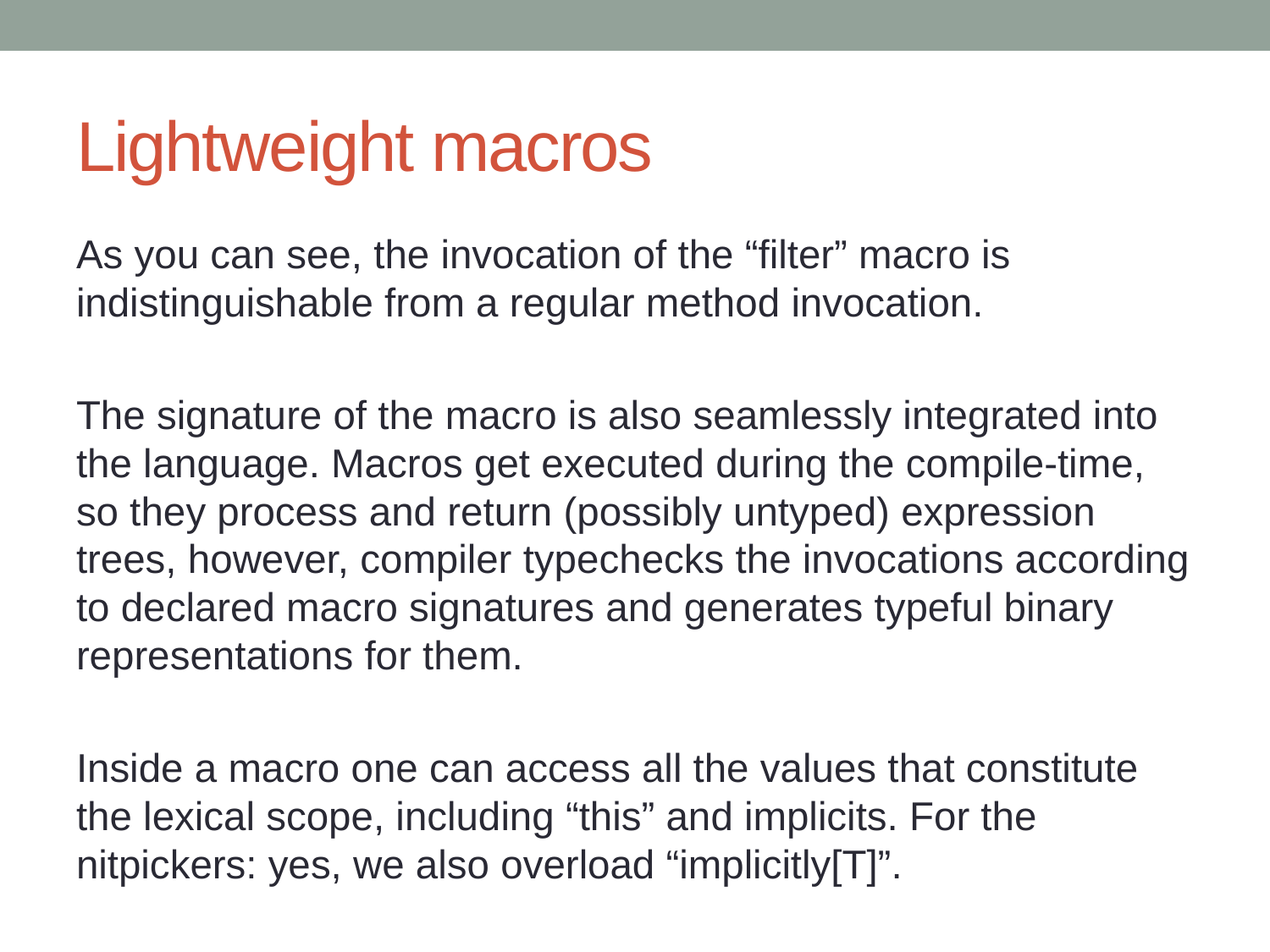

# Lightweight macros
As you can see, the invocation of the “filter” macro is indistinguishable from a regular method invocation.

The signature of the macro is also seamlessly integrated into the language. Macros get executed during the compile-time, so they process and return (possibly untyped) expression trees, however, compiler typechecks the invocations according to declared macro signatures and generates typeful binary representations for them.

Inside a macro one can access all the values that constitute the lexical scope, including “this” and implicits. For the nitpickers: yes, we also overload “implicitly[T]”.